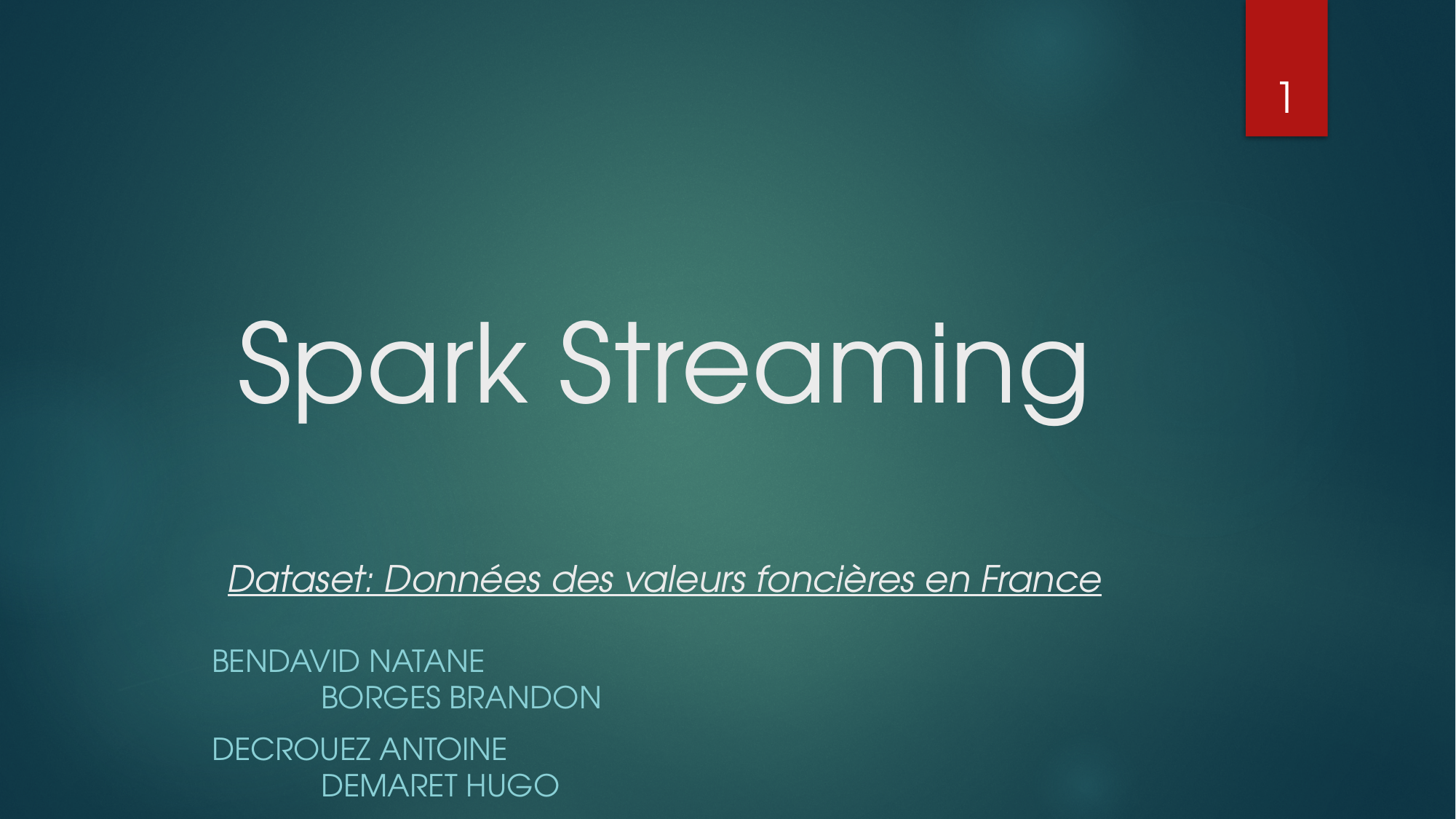

1
# Spark Streaming Dataset: Données des valeurs foncières en France
Bendavid Natane								Borges brandon
Decrouez antoine								Demaret hugo